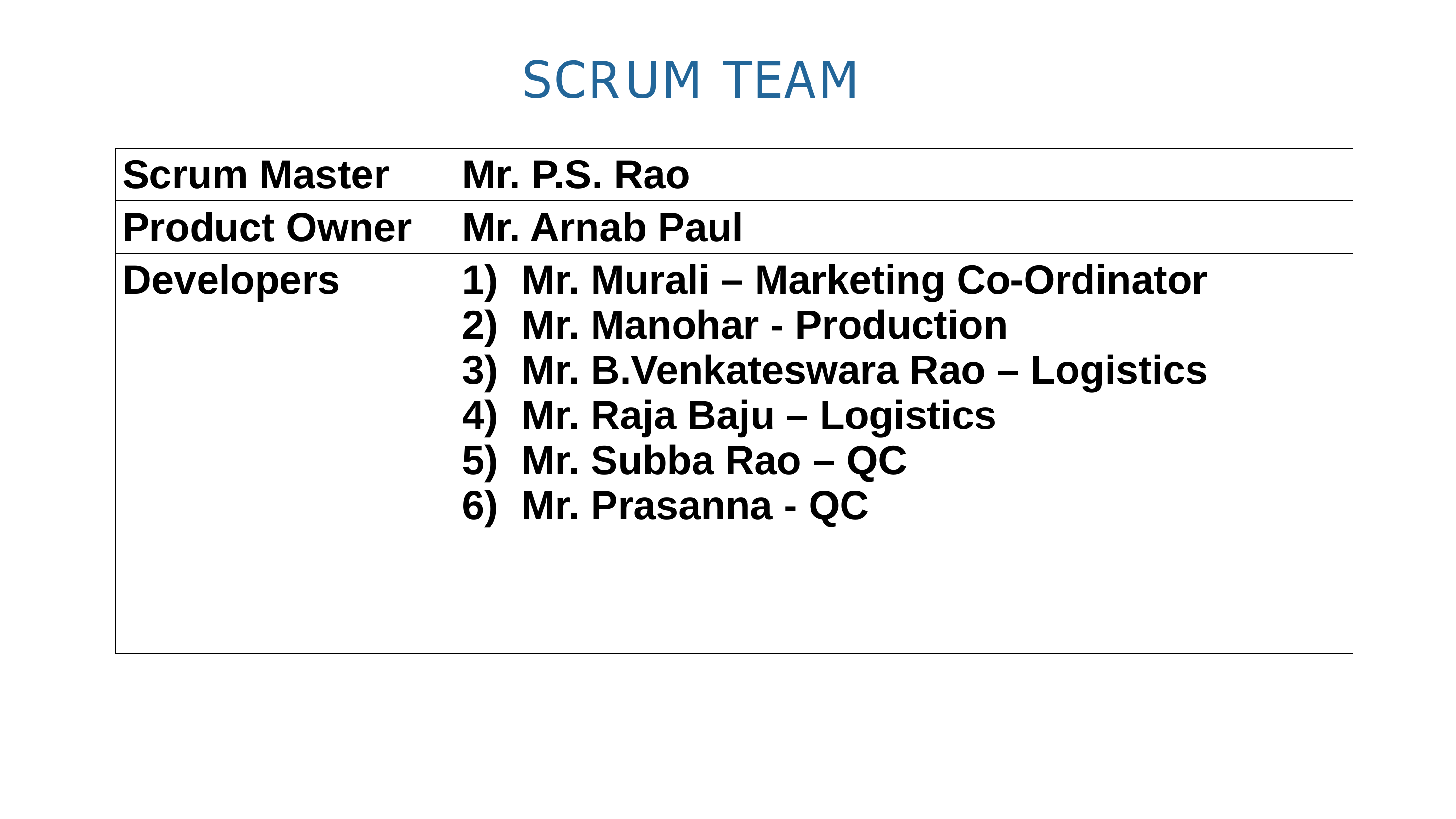

# SCRUM TEAM
| Scrum Master | Mr. P.S. Rao |
| --- | --- |
| Product Owner | Mr. Arnab Paul |
| Developers | Mr. Murali – Marketing Co-Ordinator Mr. Manohar - Production Mr. B.Venkateswara Rao – Logistics Mr. Raja Baju – Logistics Mr. Subba Rao – QC Mr. Prasanna - QC |